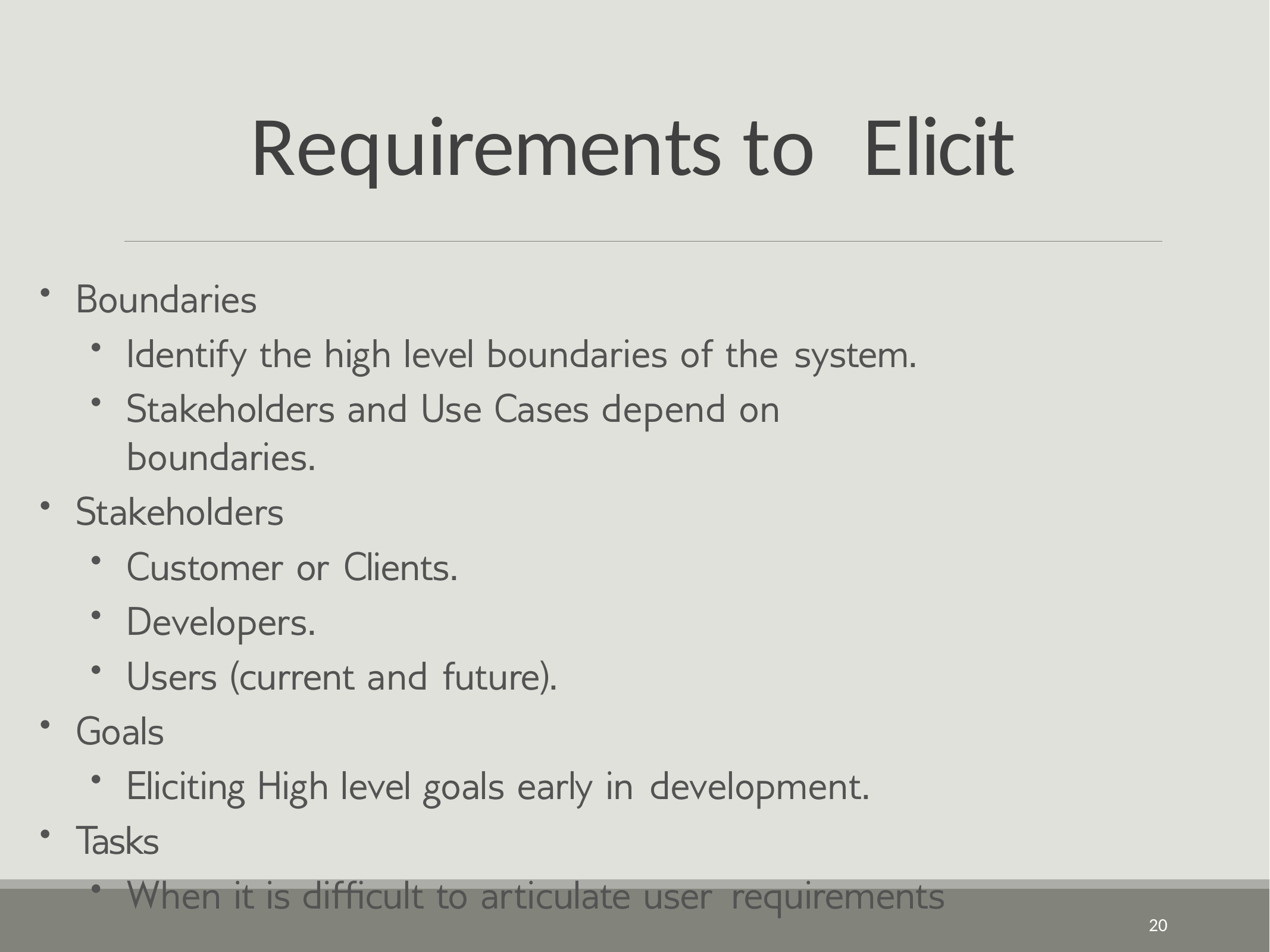

# Requirements to	Elicit
Boundaries
Identify the high level boundaries of the system.
Stakeholders and Use Cases depend on boundaries.
Stakeholders
Customer or Clients.
Developers.
Users (current and future).
Goals
Eliciting High level goals early in development.
Tasks
When it is difficult to articulate user requirements
20